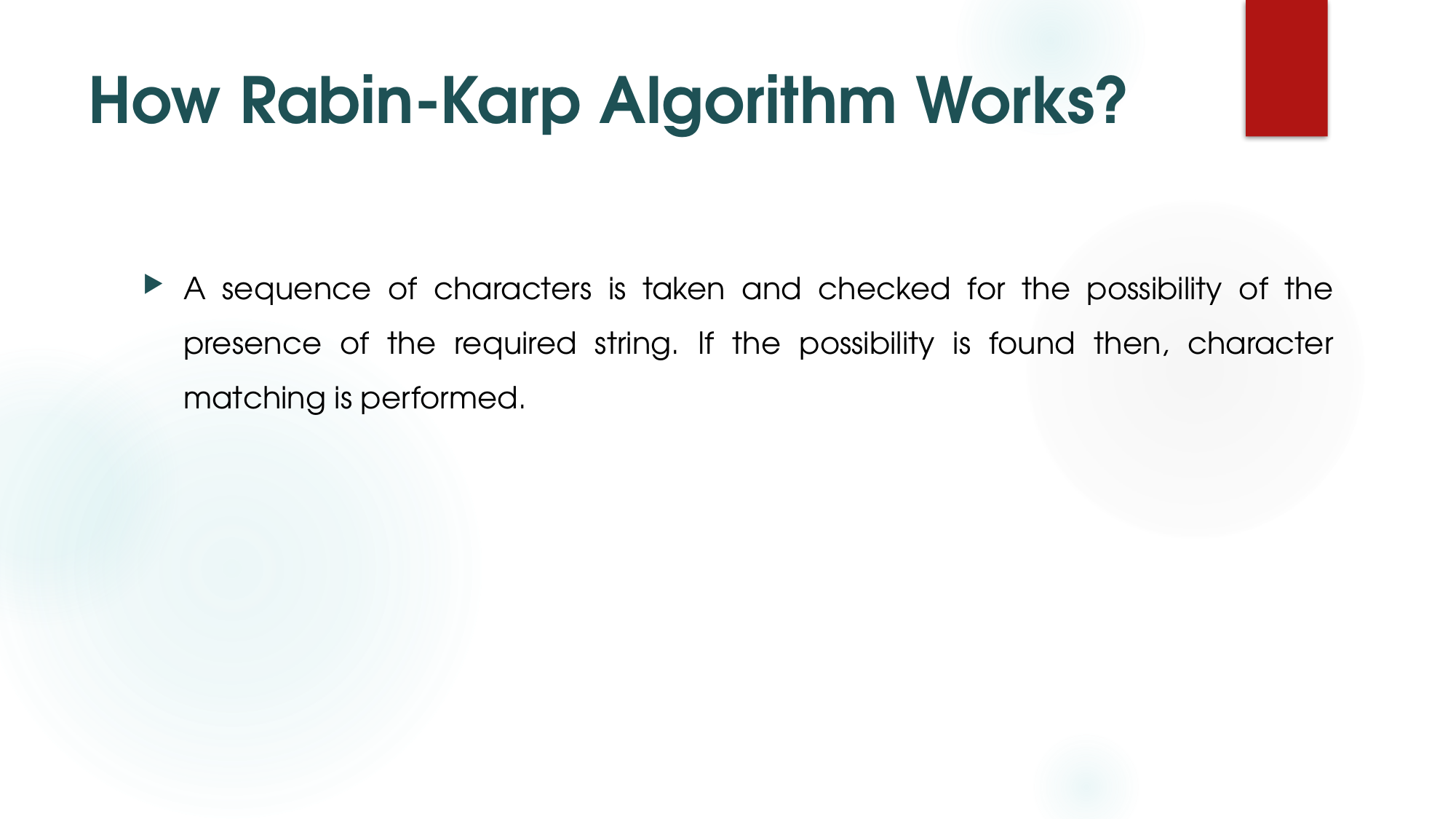

# How Rabin-Karp Algorithm Works?
A sequence of characters is taken and checked for the possibility of the presence of the required string. If the possibility is found then, character matching is performed.